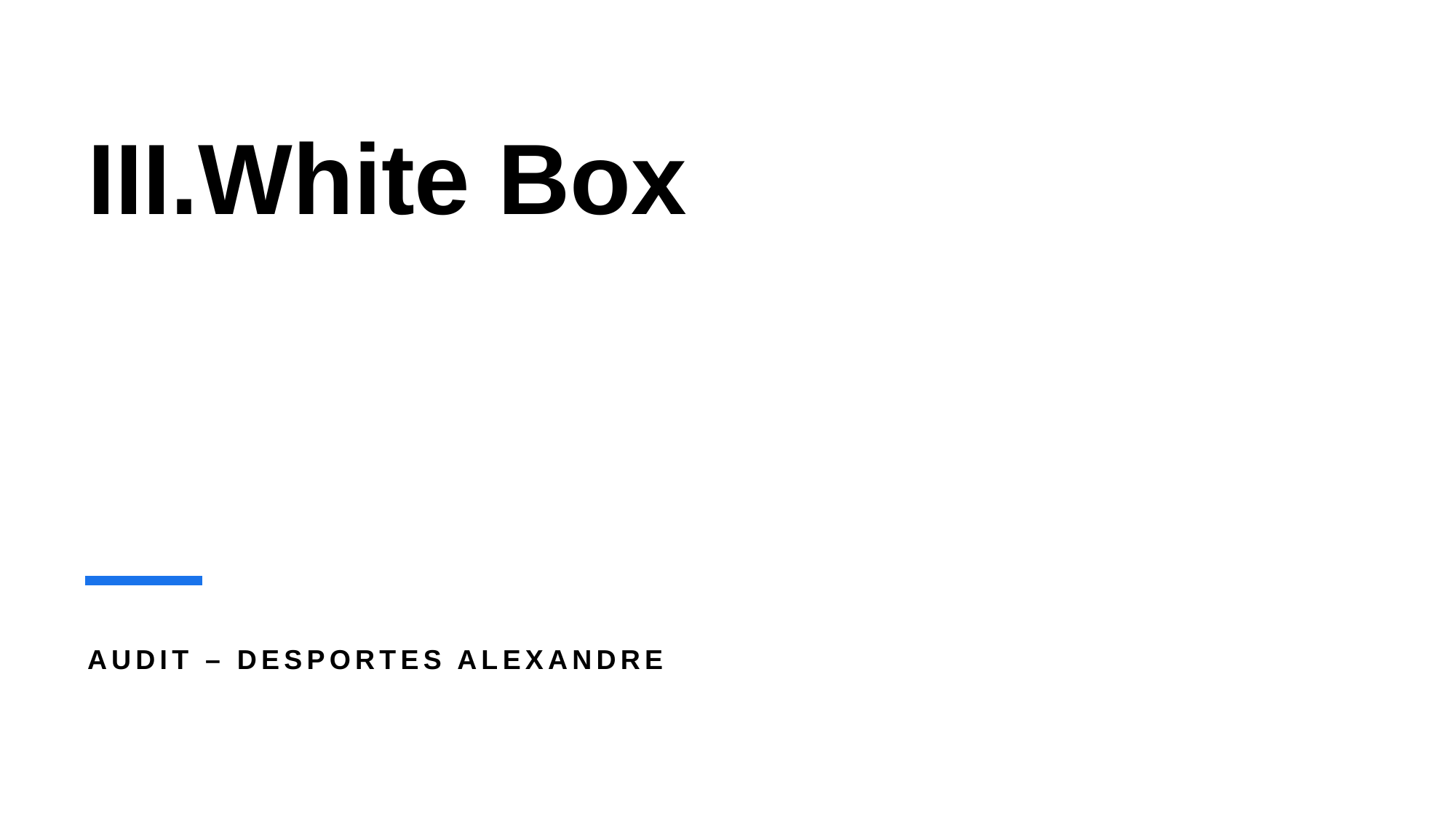

# III.White Box
Audit – desportes alexandre
15